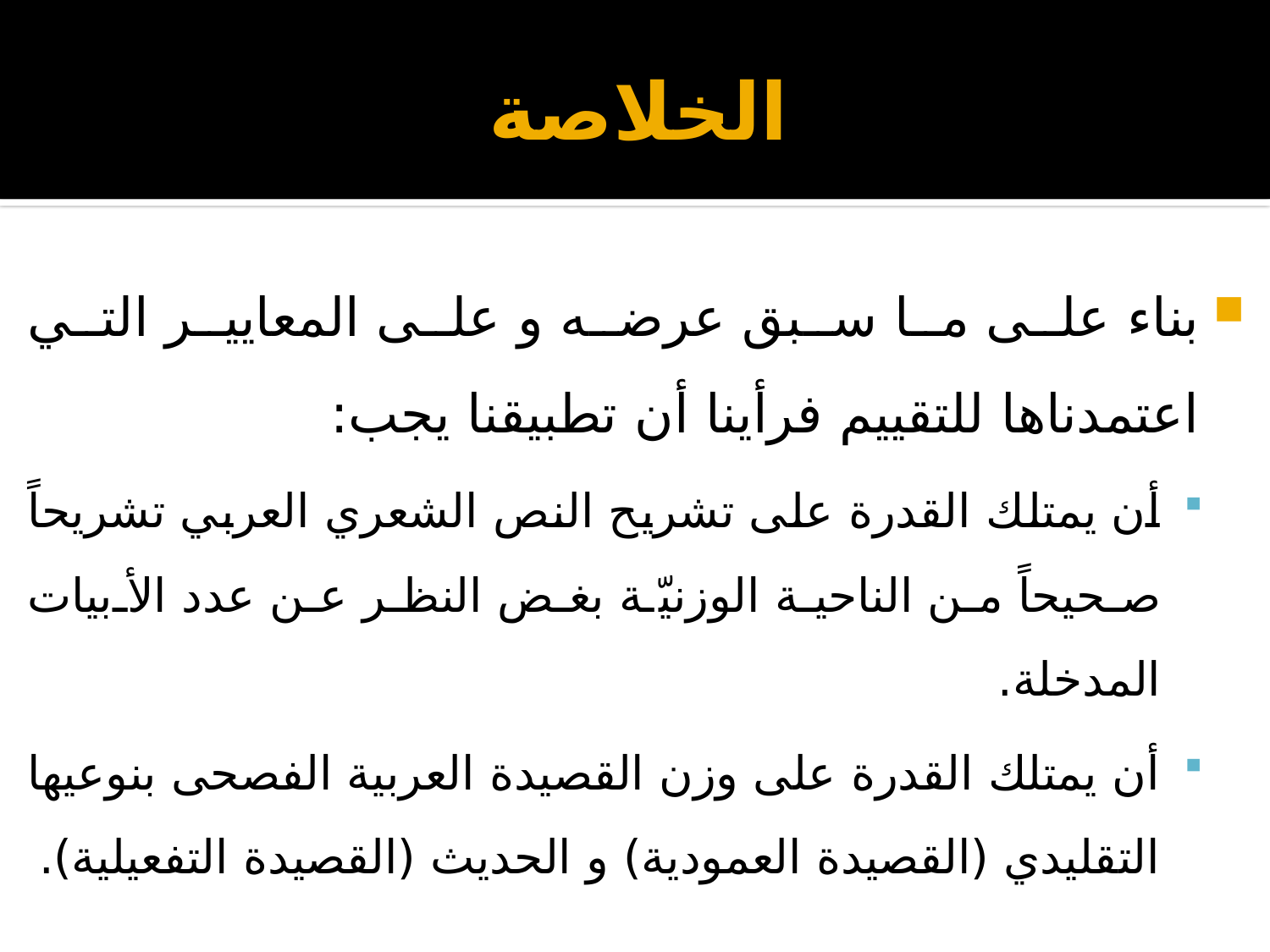

# الخلاصة
بناء على ما سبق عرضه و على المعايير التي اعتمدناها للتقييم فرأينا أن تطبيقنا يجب:
أن يمتلك القدرة على تشريح النص الشعري العربي تشريحاً صحيحاً من الناحية الوزنيّة بغض النظر عن عدد الأبيات المدخلة.
أن يمتلك القدرة على وزن القصيدة العربية الفصحى بنوعيها التقليدي (القصيدة العمودية) و الحديث (القصيدة التفعيلية).